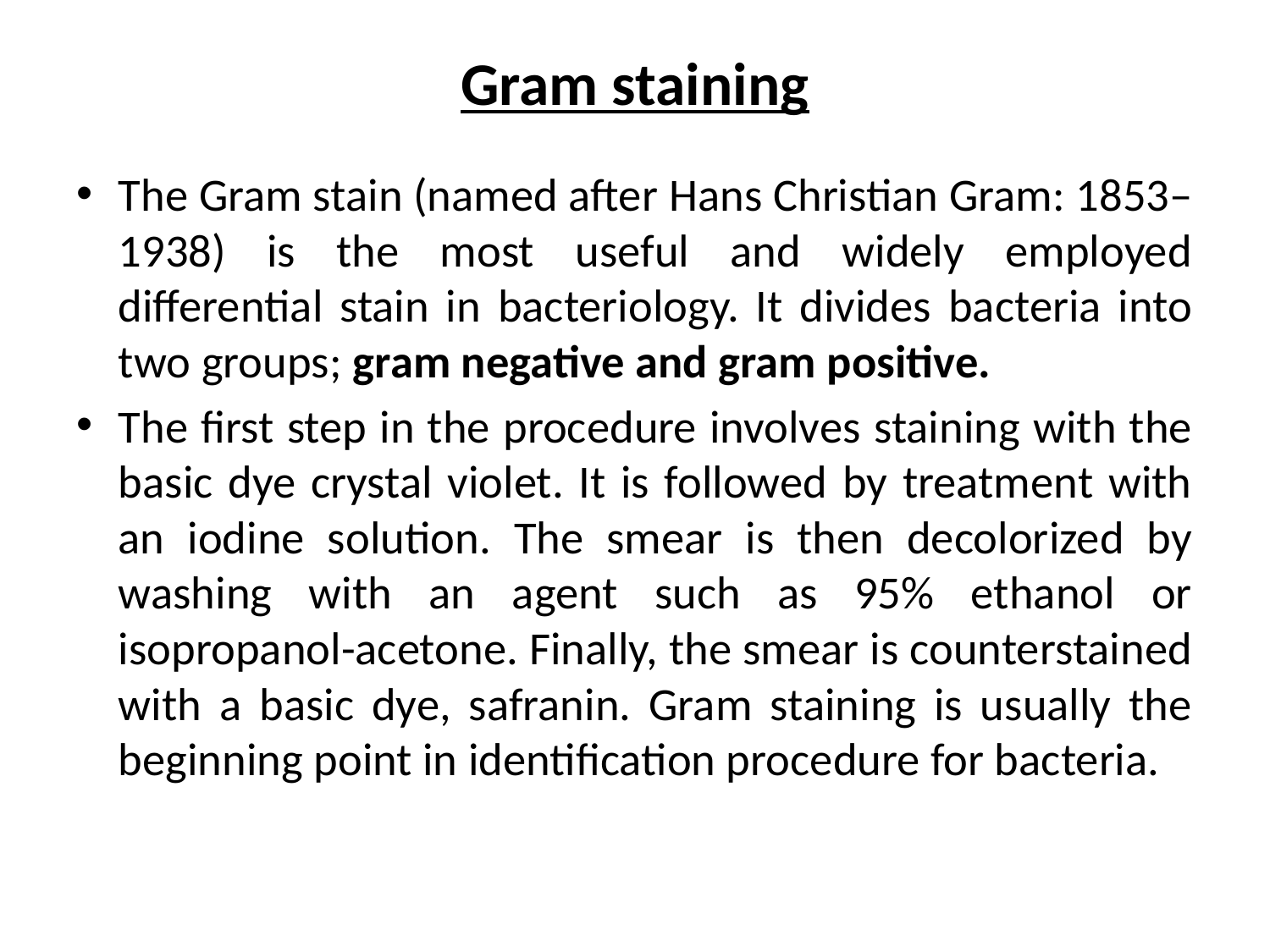

# Gram staining
The Gram stain (named after Hans Christian Gram: 1853–1938) is the most useful and widely employed differential stain in bacteriology. It divides bacteria into two groups; gram negative and gram positive.
The first step in the procedure involves staining with the basic dye crystal violet. It is followed by treatment with an iodine solution. The smear is then decolorized by washing with an agent such as 95% ethanol or isopropanol-acetone. Finally, the smear is counterstained with a basic dye, safranin. Gram staining is usually the beginning point in identification procedure for bacteria.